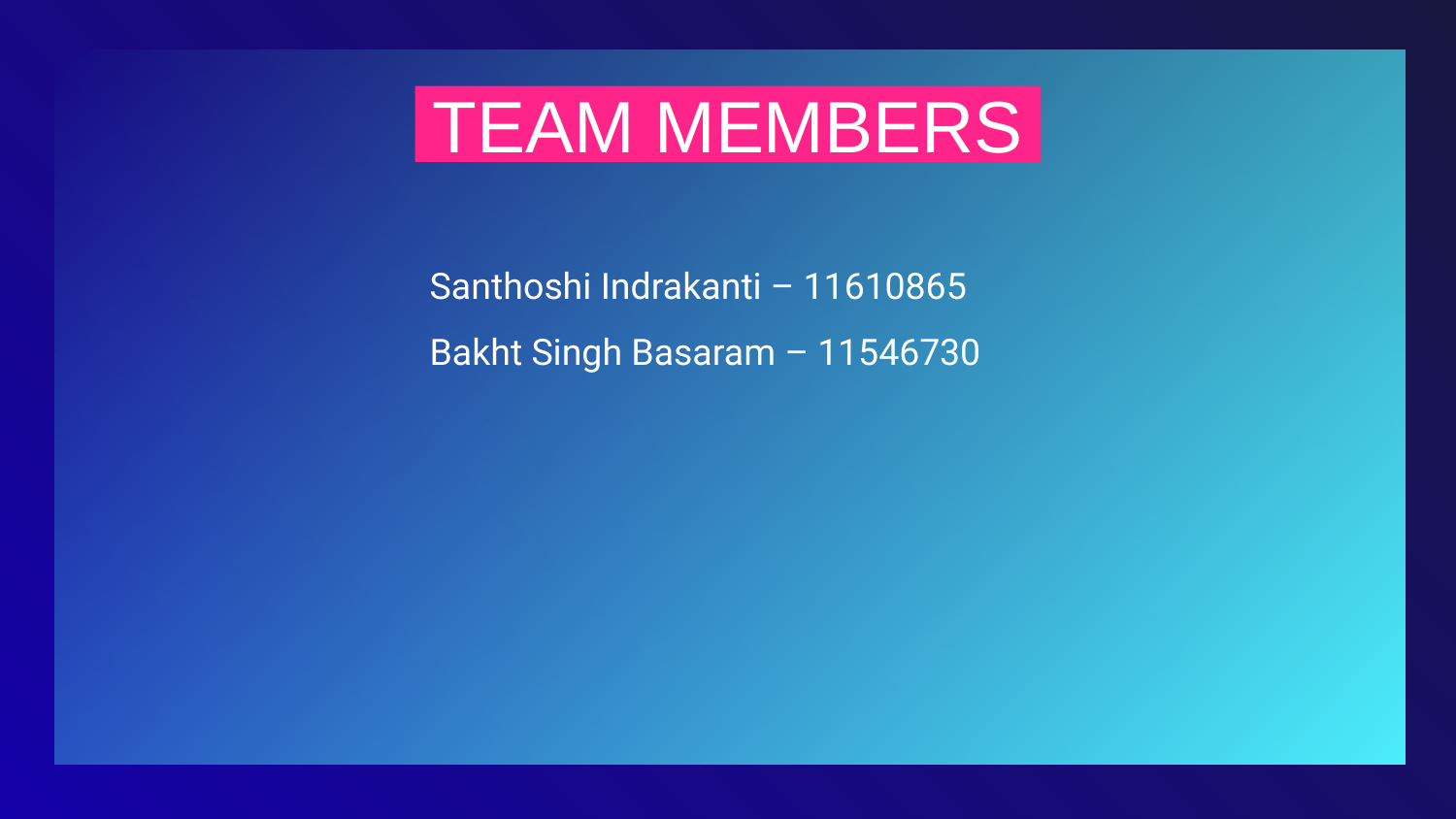

# TEAM MEMBERS

Santhoshi Indrakanti – 11610865
Bakht Singh Basaram – 11546730